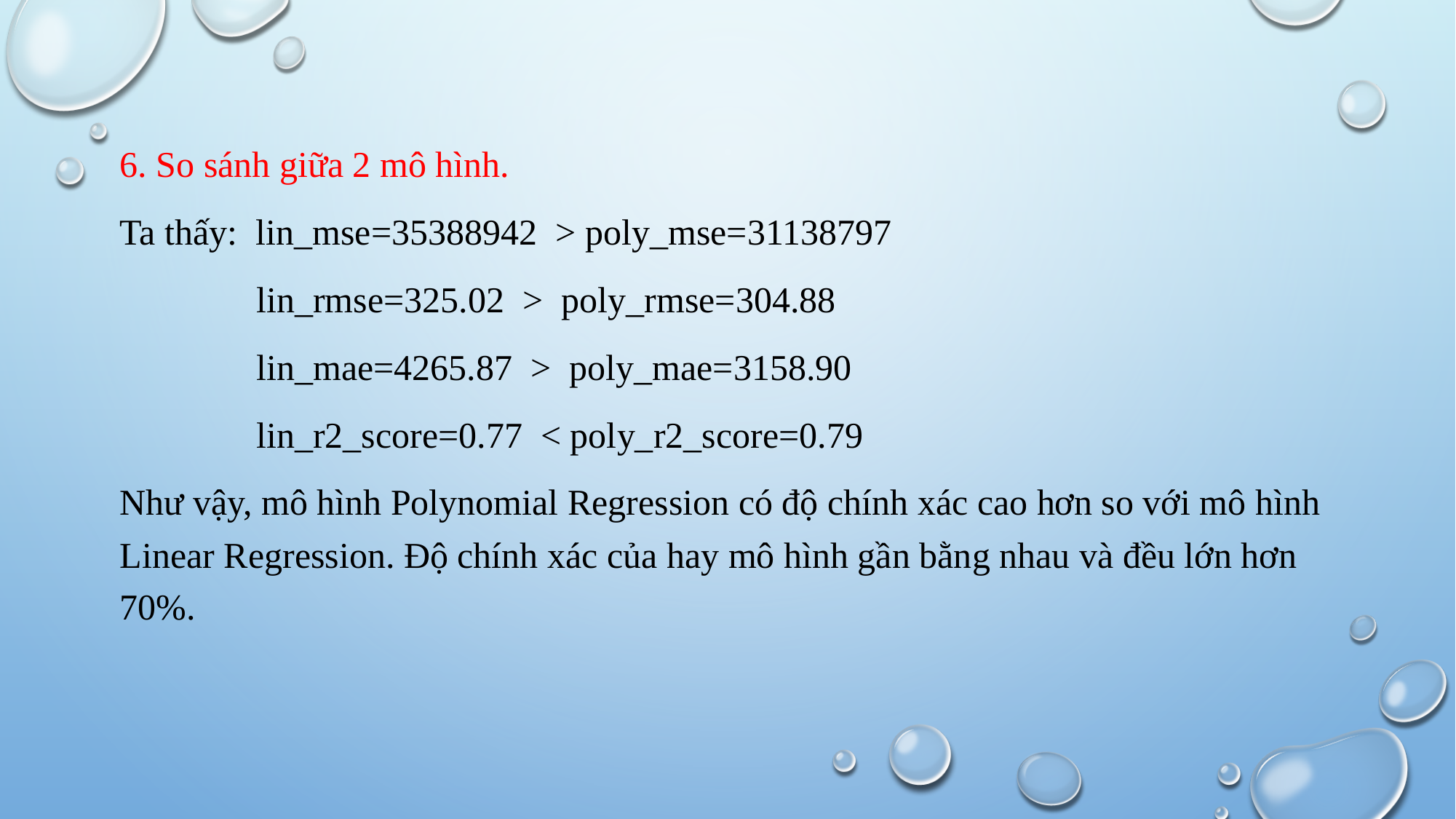

6. So sánh giữa 2 mô hình.
Ta thấy:  lin_mse=35388942  > poly_mse=31138797
	   lin_rmse=325.02  >  poly_rmse=304.88
	   lin_mae=4265.87  >  poly_mae=3158.90
	   lin_r2_score=0.77  < poly_r2_score=0.79
Như vậy, mô hình Polynomial Regression có độ chính xác cao hơn so với mô hình Linear Regression. Độ chính xác của hay mô hình gần bằng nhau và đều lớn hơn 70%.